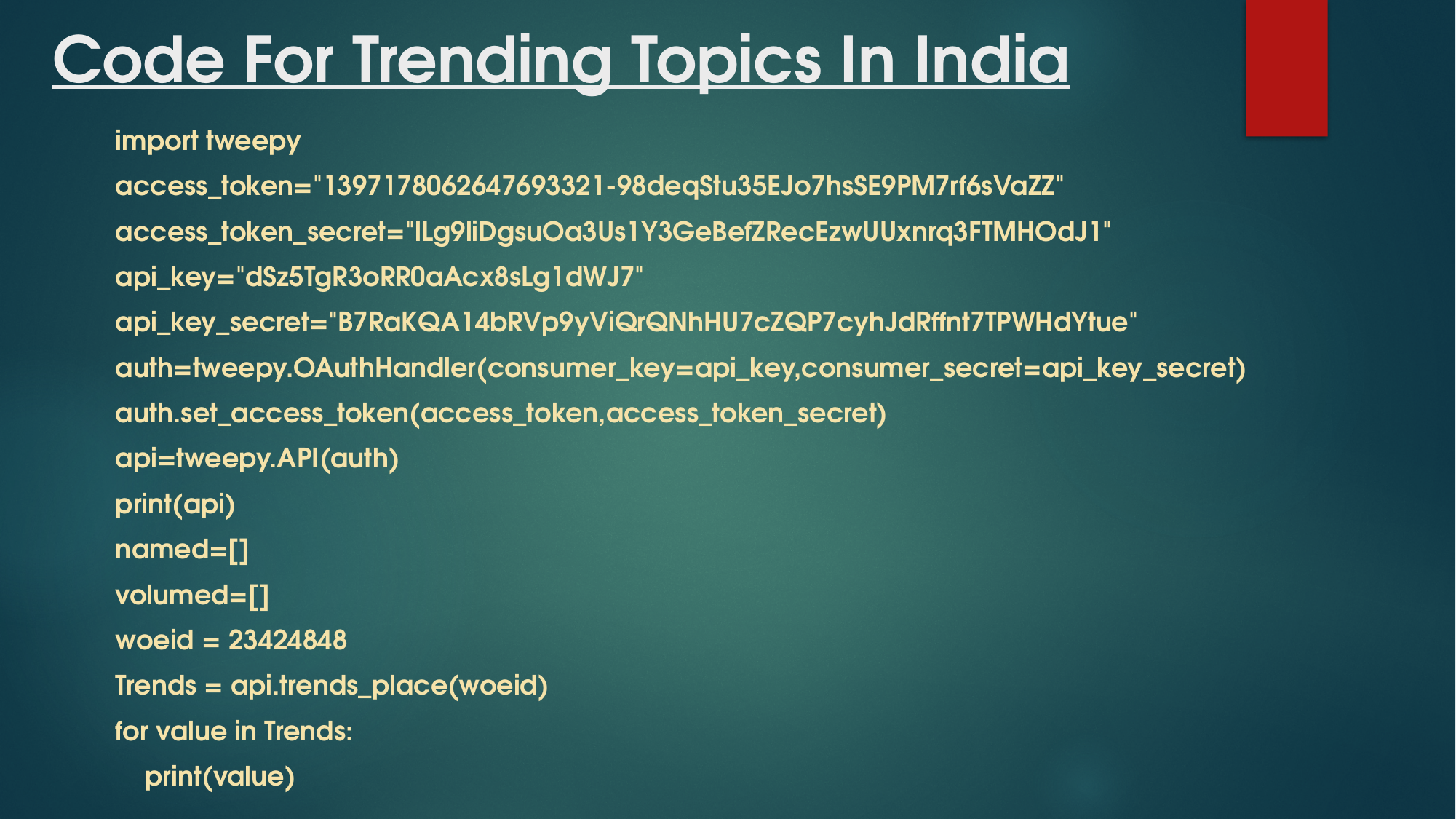

# Code For Trending Topics In India
import tweepy
access_token="1397178062647693321-98deqStu35EJo7hsSE9PM7rf6sVaZZ"
access_token_secret="lLg9liDgsuOa3Us1Y3GeBefZRecEzwUUxnrq3FTMHOdJ1"
api_key="dSz5TgR3oRR0aAcx8sLg1dWJ7"
api_key_secret="B7RaKQA14bRVp9yViQrQNhHU7cZQP7cyhJdRffnt7TPWHdYtue"
auth=tweepy.OAuthHandler(consumer_key=api_key,consumer_secret=api_key_secret)
auth.set_access_token(access_token,access_token_secret)
api=tweepy.API(auth)
print(api)
named=[]
volumed=[]
woeid = 23424848
Trends = api.trends_place(woeid)
for value in Trends:
    print(value)